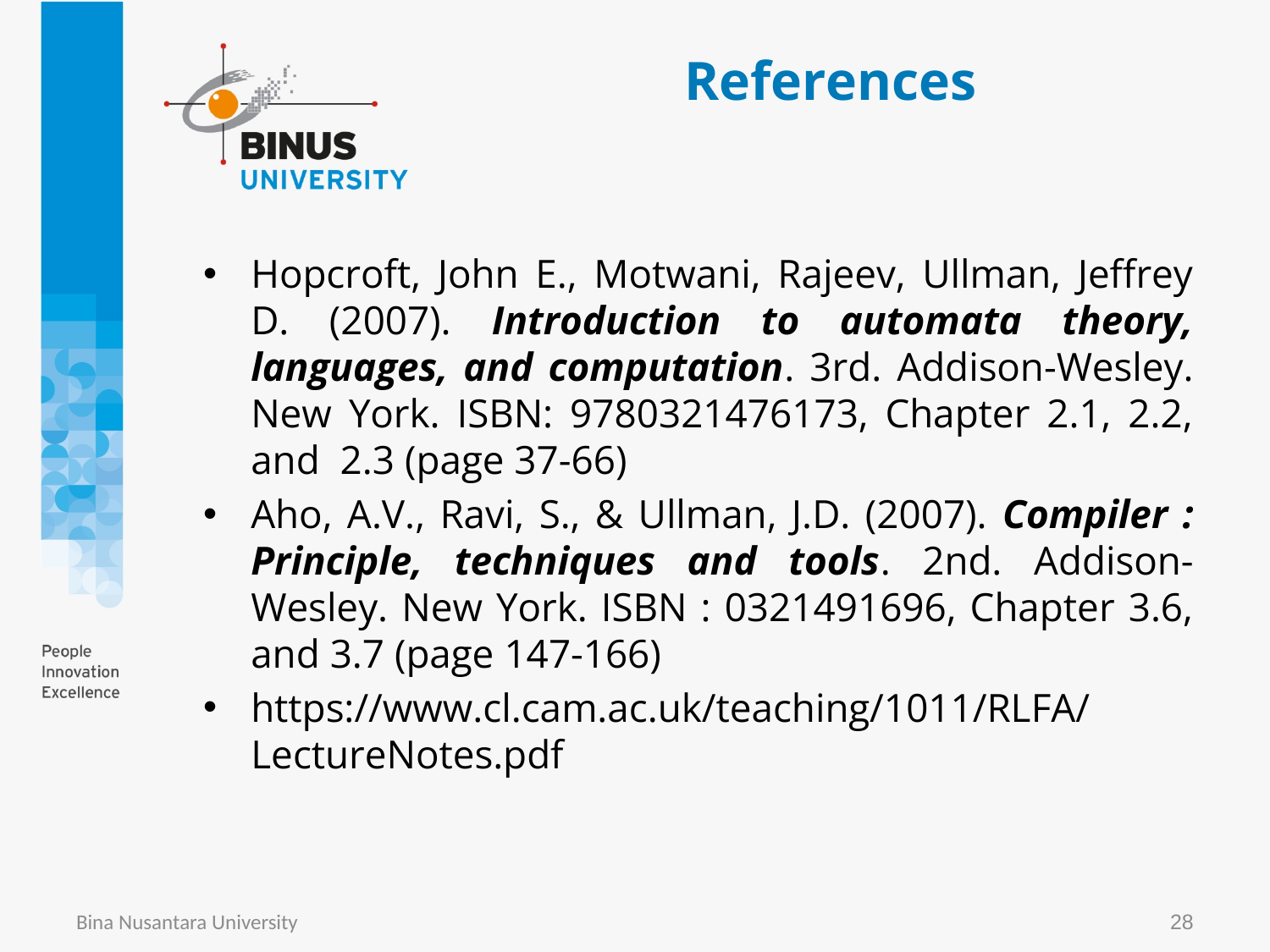

# References
Hopcroft, John E., Motwani, Rajeev, Ullman, Jeffrey D. (2007). Introduction to automata theory, languages, and computation. 3rd. Addison-Wesley. New York. ISBN: 9780321476173, Chapter 2.1, 2.2, and  2.3 (page 37-66)
Aho, A.V., Ravi, S., & Ullman, J.D. (2007). Compiler : Principle, techniques and tools. 2nd. Addison-Wesley. New York. ISBN : 0321491696, Chapter 3.6, and 3.7 (page 147-166)
https://www.cl.cam.ac.uk/teaching/1011/RLFA/LectureNotes.pdf

Bina Nusantara University
28